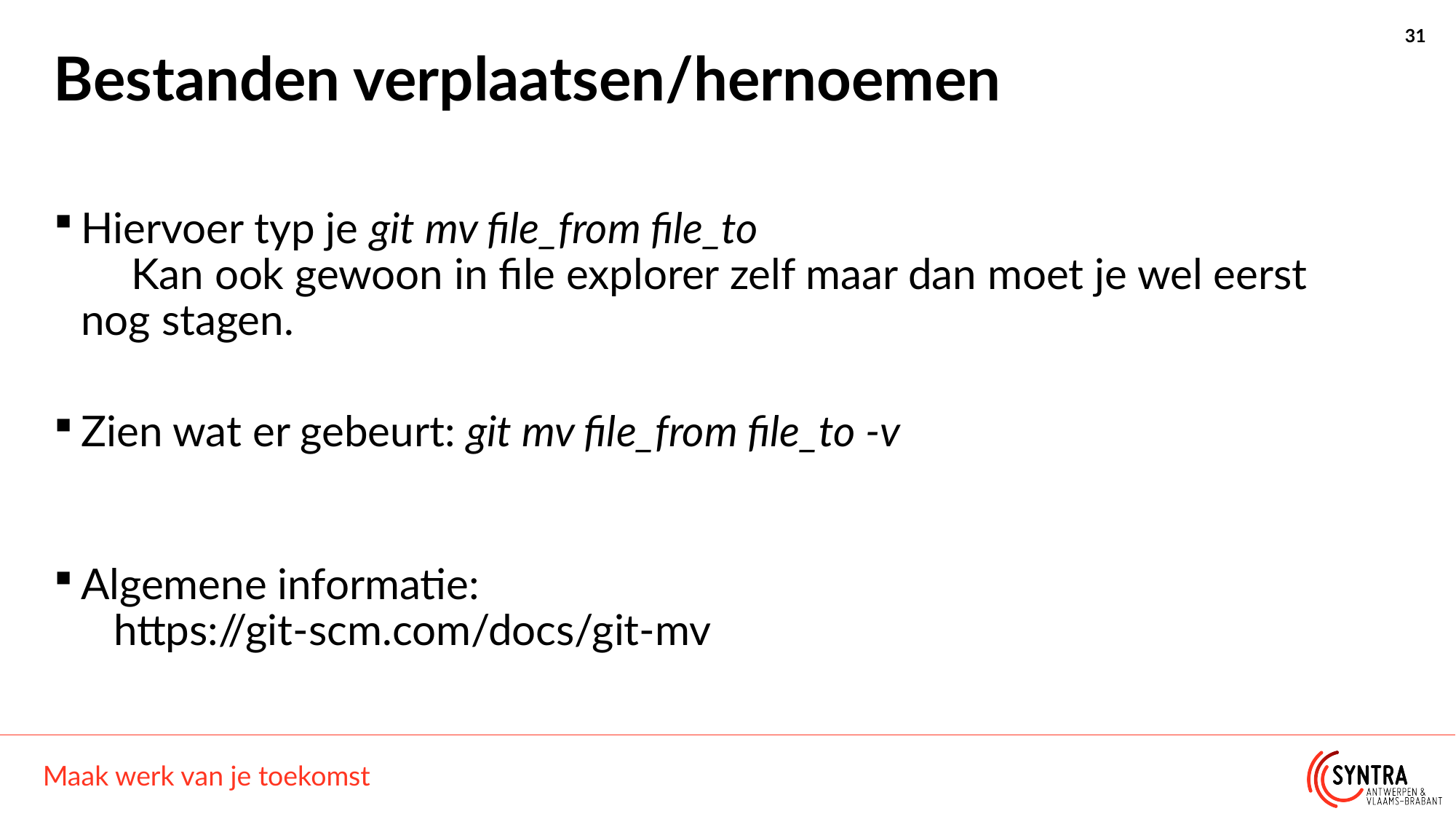

# Bestanden verplaatsen/hernoemen
Hiervoer typ je git mv file_from file_to
     Kan ook gewoon in file explorer zelf maar dan moet je wel eerst nog stagen.
Zien wat er gebeurt: git mv file_from file_to -v
Algemene informatie:
   https://git-scm.com/docs/git-mv